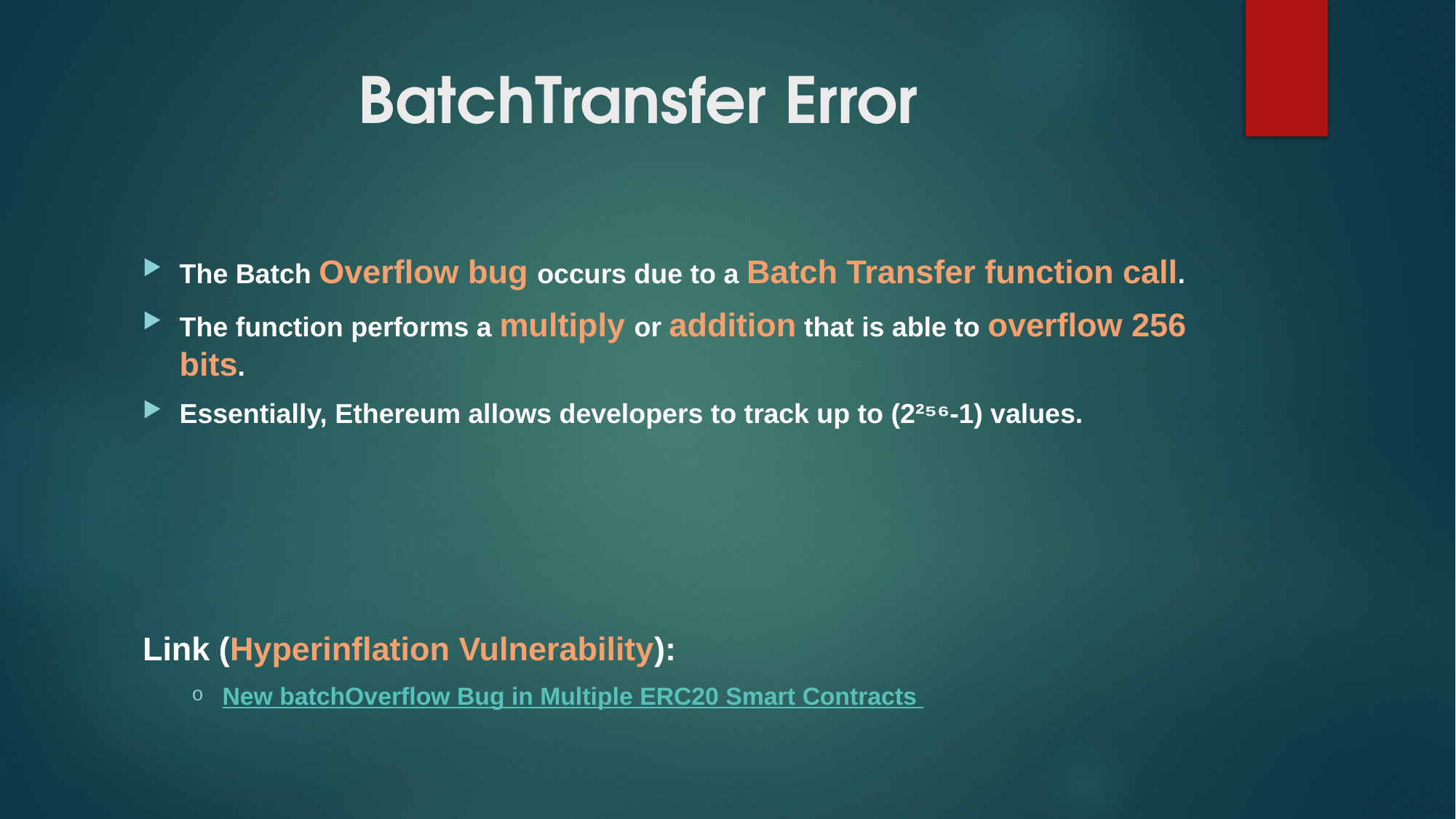

# BatchTransfer Error
The Batch Overflow bug occurs due to a Batch Transfer function call.
The function performs a multiply or addition that is able to overflow 256 bits.
Essentially, Ethereum allows developers to track up to (2²⁵⁶-1) values.

Link (Hyperinflation Vulnerability):
New batchOverflow Bug in Multiple ERC20 Smart Contracts